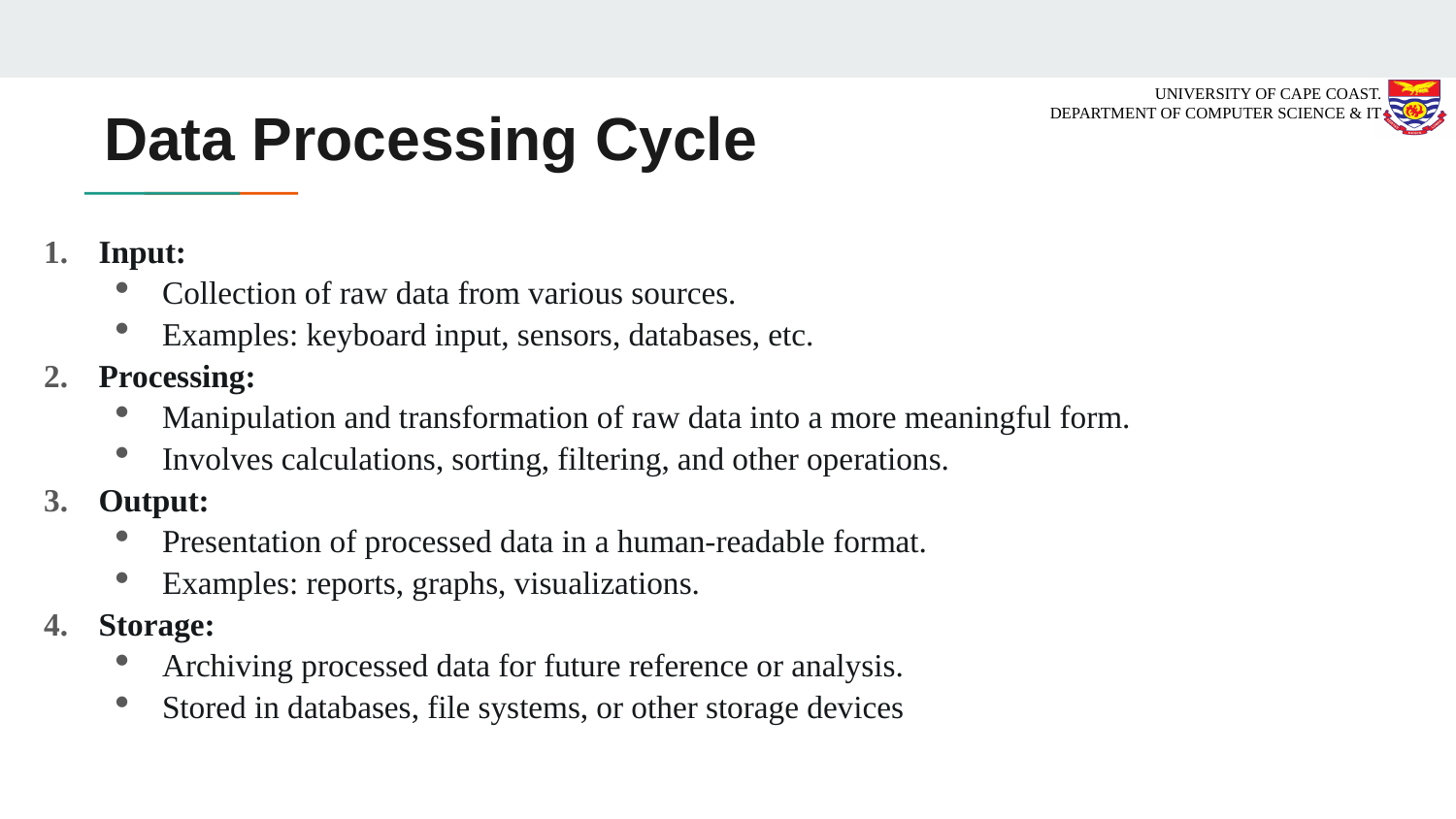

# Data Processing Cycle
Input:
Collection of raw data from various sources.
Examples: keyboard input, sensors, databases, etc.
Processing:
Manipulation and transformation of raw data into a more meaningful form.
Involves calculations, sorting, filtering, and other operations.
Output:
Presentation of processed data in a human-readable format.
Examples: reports, graphs, visualizations.
Storage:
Archiving processed data for future reference or analysis.
Stored in databases, file systems, or other storage devices